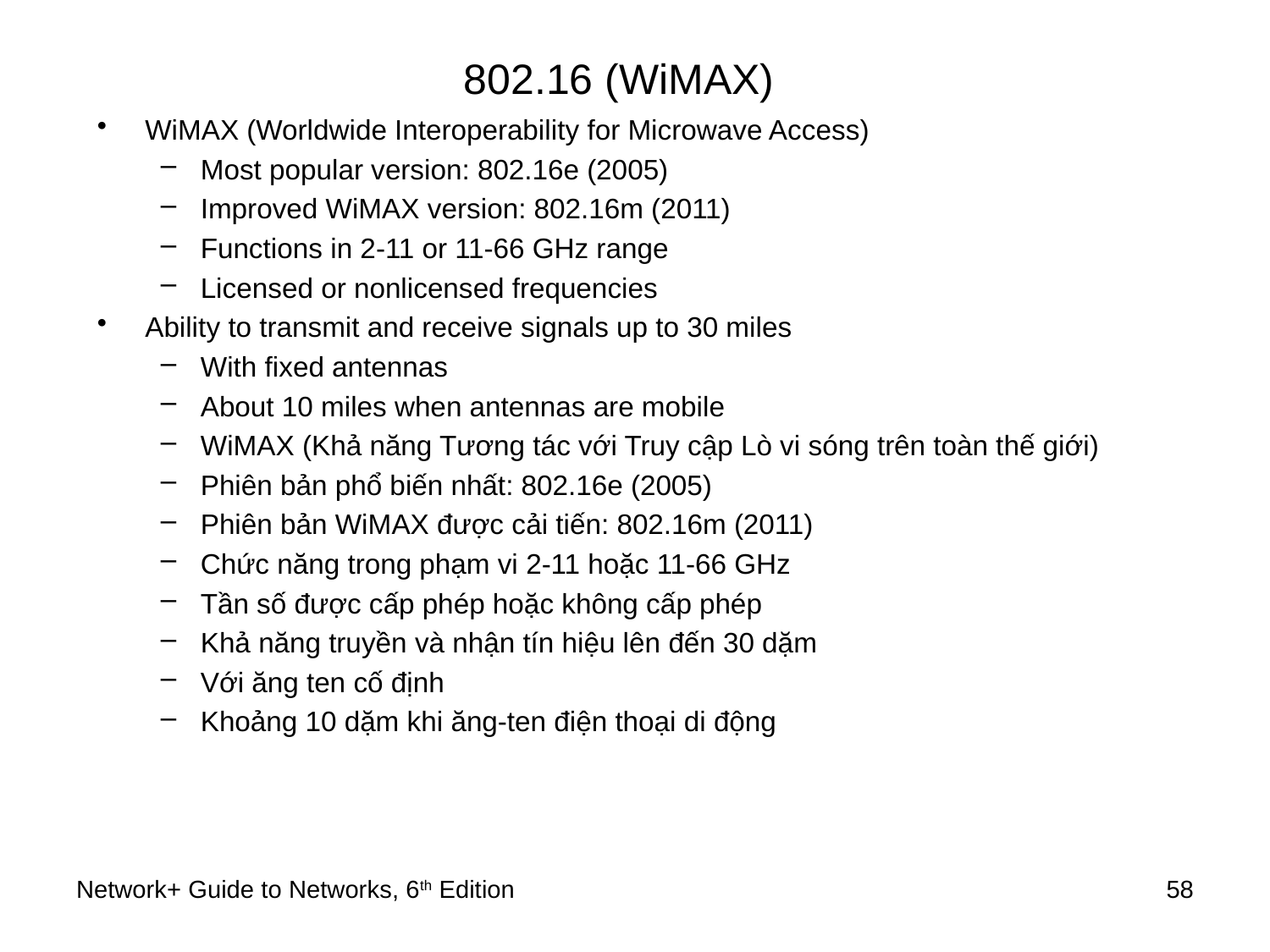

# 802.16 (WiMAX)
WiMAX (Worldwide Interoperability for Microwave Access)
Most popular version: 802.16e (2005)
Improved WiMAX version: 802.16m (2011)
Functions in 2-11 or 11-66 GHz range
Licensed or nonlicensed frequencies
Ability to transmit and receive signals up to 30 miles
With fixed antennas
About 10 miles when antennas are mobile
WiMAX (Khả năng Tương tác với Truy cập Lò vi sóng trên toàn thế giới)
Phiên bản phổ biến nhất: 802.16e (2005)
Phiên bản WiMAX được cải tiến: 802.16m (2011)
Chức năng trong phạm vi 2-11 hoặc 11-66 GHz
Tần số được cấp phép hoặc không cấp phép
Khả năng truyền và nhận tín hiệu lên đến 30 dặm
Với ăng ten cố định
Khoảng 10 dặm khi ăng-ten điện thoại di động
Network+ Guide to Networks, 6th Edition
58